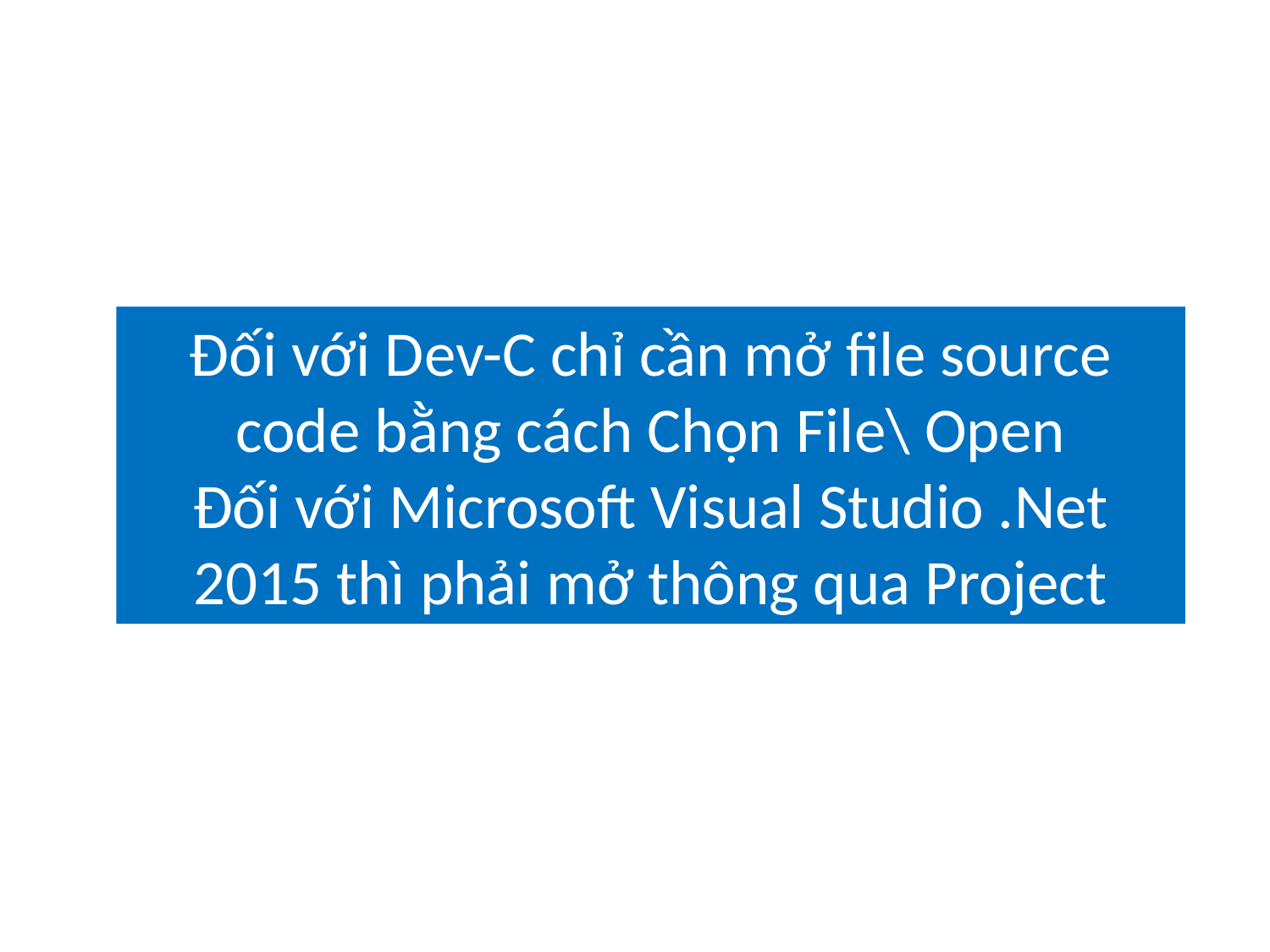

Đối với Dev-C chỉ cần mở file source code bằng cách Chọn File\ Open
Đối với Microsoft Visual Studio .Net 2015 thì phải mở thông qua Project